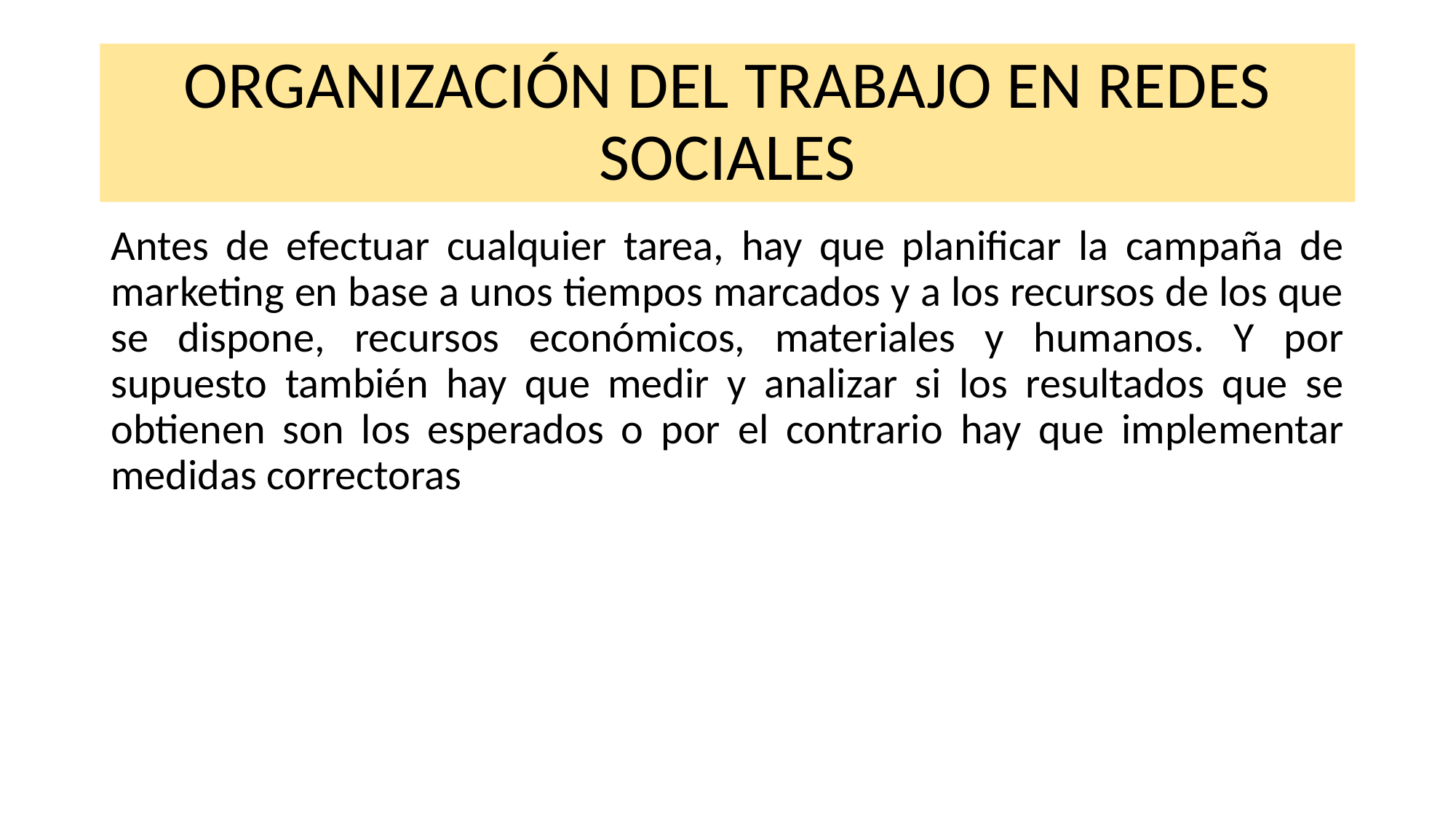

# ORGANIZACIÓN DEL TRABAJO EN REDES SOCIALES
Antes de efectuar cualquier tarea, hay que planificar la campaña de marketing en base a unos tiempos marcados y a los recursos de los que se dispone, recursos económicos, materiales y humanos. Y por supuesto también hay que medir y analizar si los resultados que se obtienen son los esperados o por el contrario hay que implementar medidas correctoras